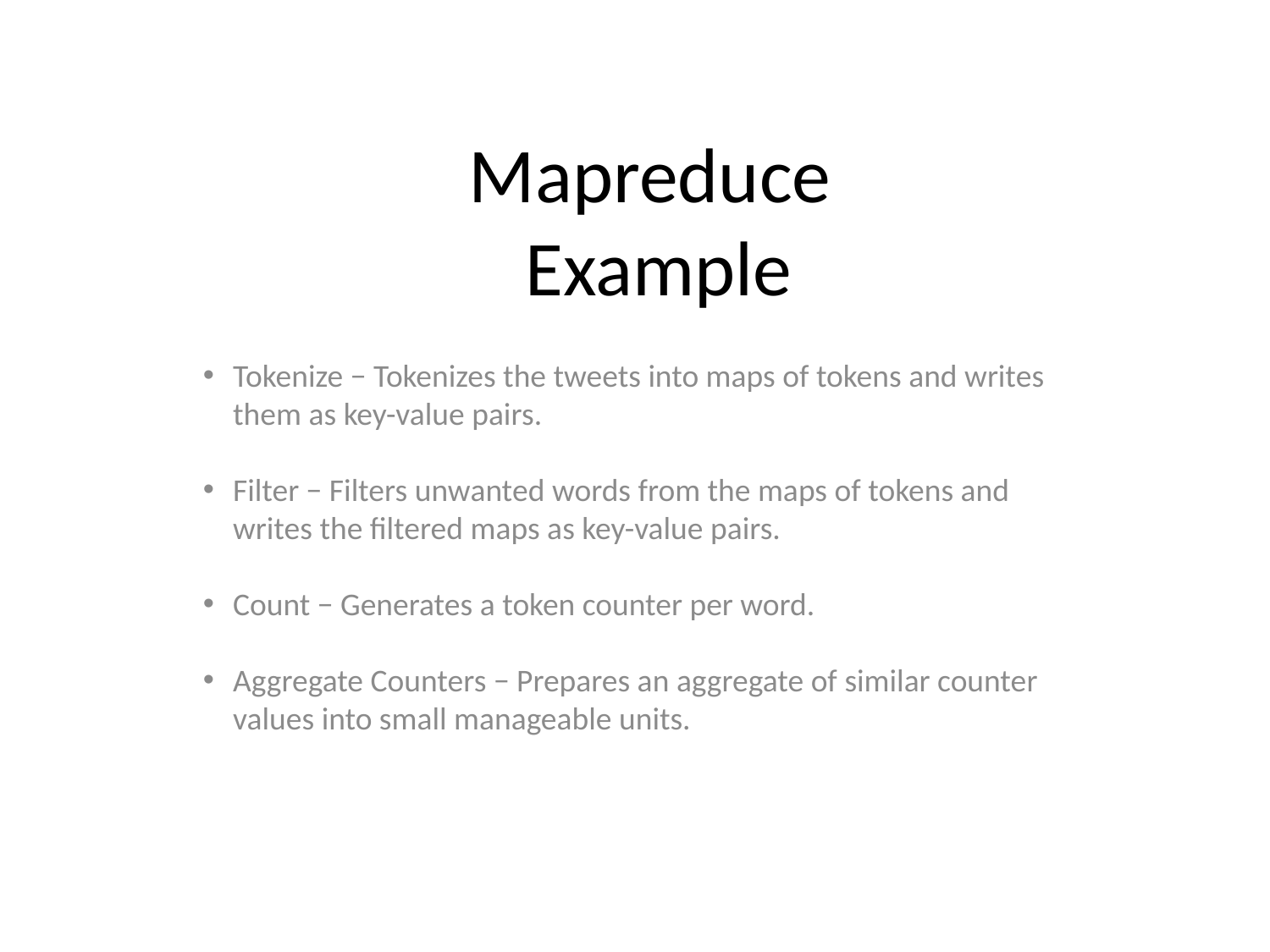

Mapreduce
 Example
Tokenize − Tokenizes the tweets into maps of tokens and writes them as key-value pairs.

Filter − Filters unwanted words from the maps of tokens and writes the filtered maps as key-value pairs.

Count − Generates a token counter per word.

Aggregate Counters − Prepares an aggregate of similar counter values into small manageable units.